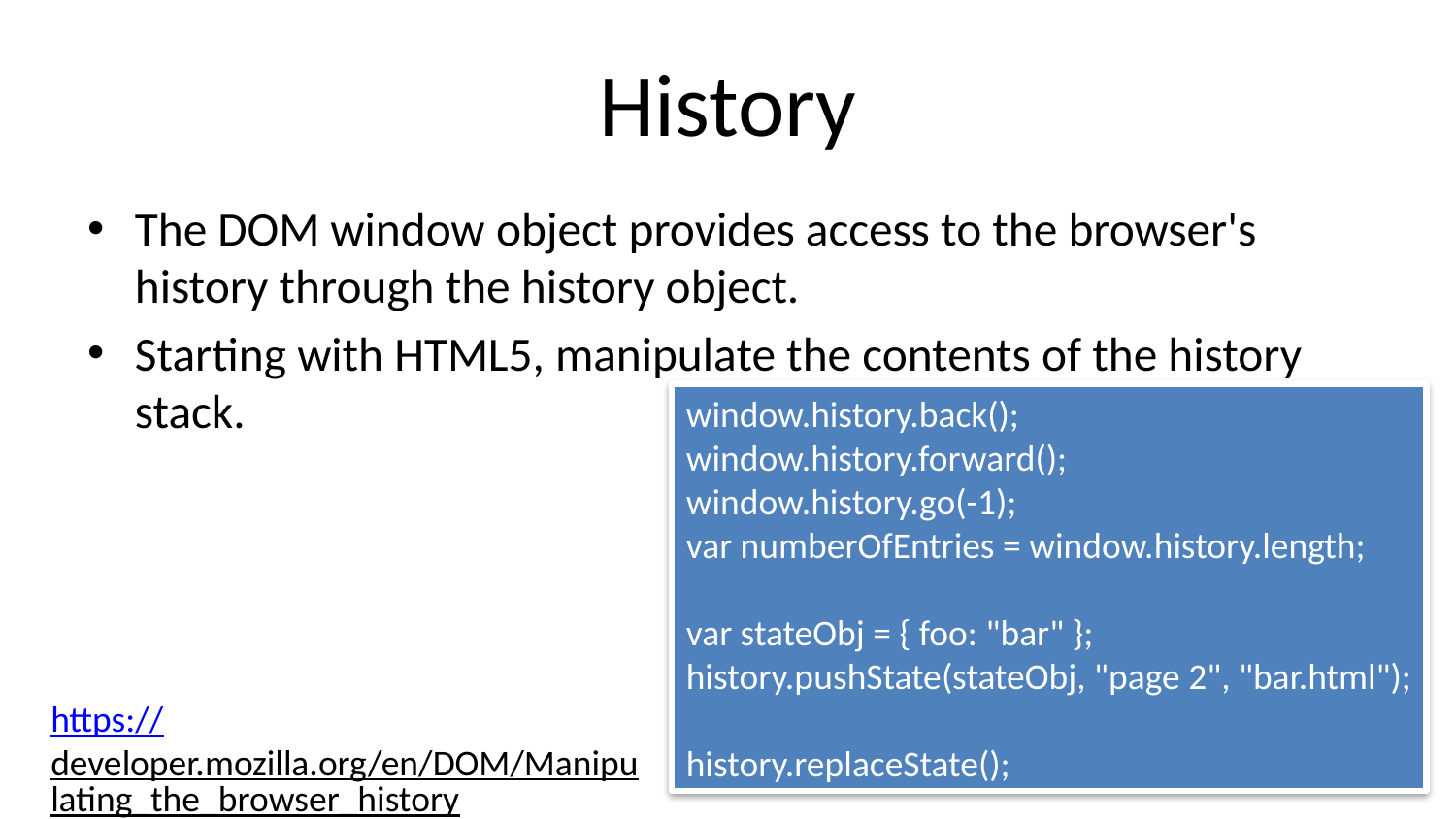

# History
The DOM window object provides access to the browser's history through the history object.
Starting with HTML5, manipulate the contents of the history stack.
window.history.back();
window.history.forward();
window.history.go(-1);
var numberOfEntries = window.history.length;

var stateObj = { foo: "bar" };
history.pushState(stateObj, "page 2", "bar.html");

history.replaceState();
https://developer.mozilla.org/en/DOM/Manipulating_the_browser_history